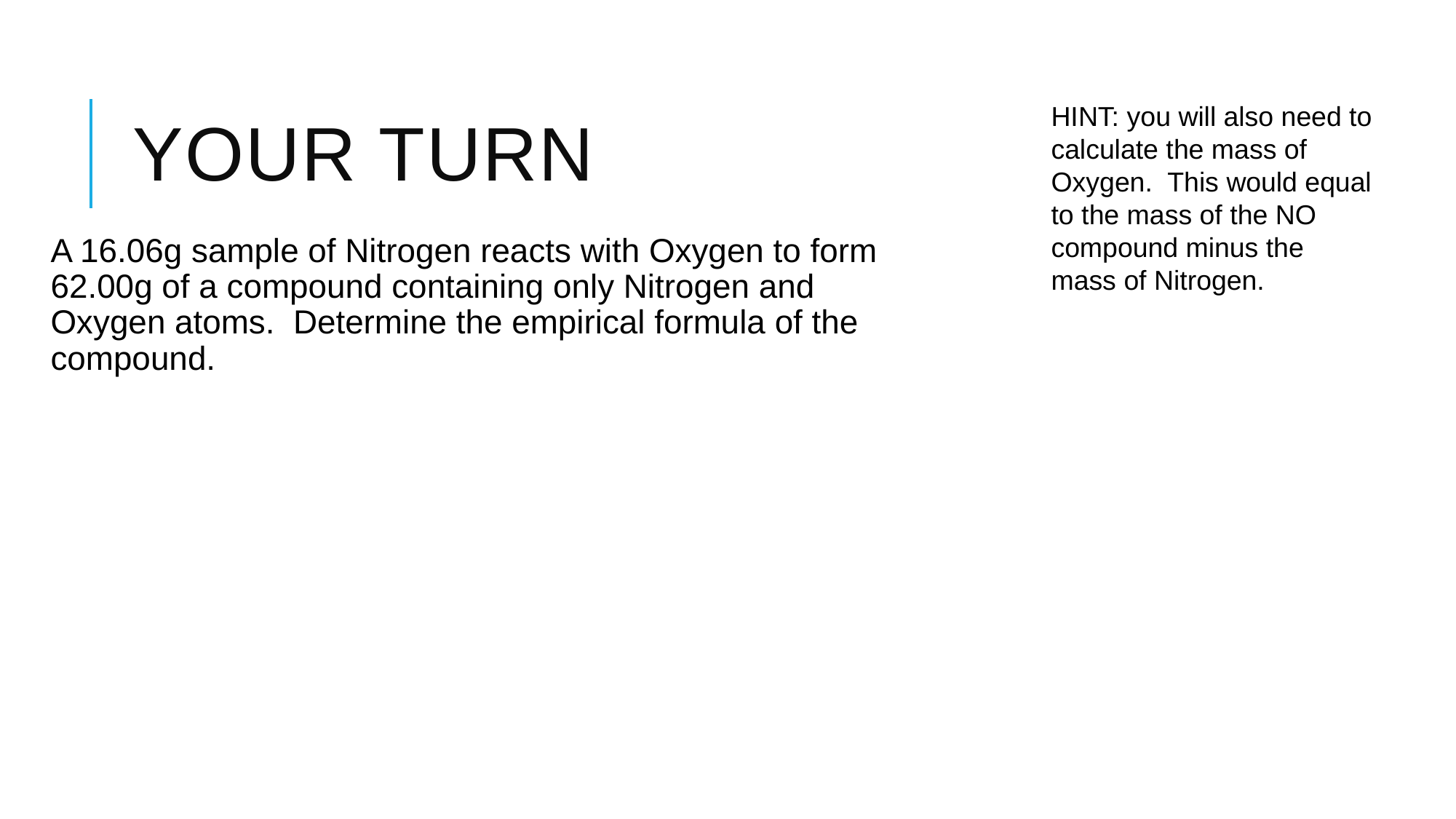

# Your turn
HINT: you will also need to calculate the mass of Oxygen.  This would equal to the mass of the NO compound minus the mass of Nitrogen.
A 16.06g sample of Nitrogen reacts with Oxygen to form 62.00g of a compound containing only Nitrogen and Oxygen atoms.  Determine the empirical formula of the compound.